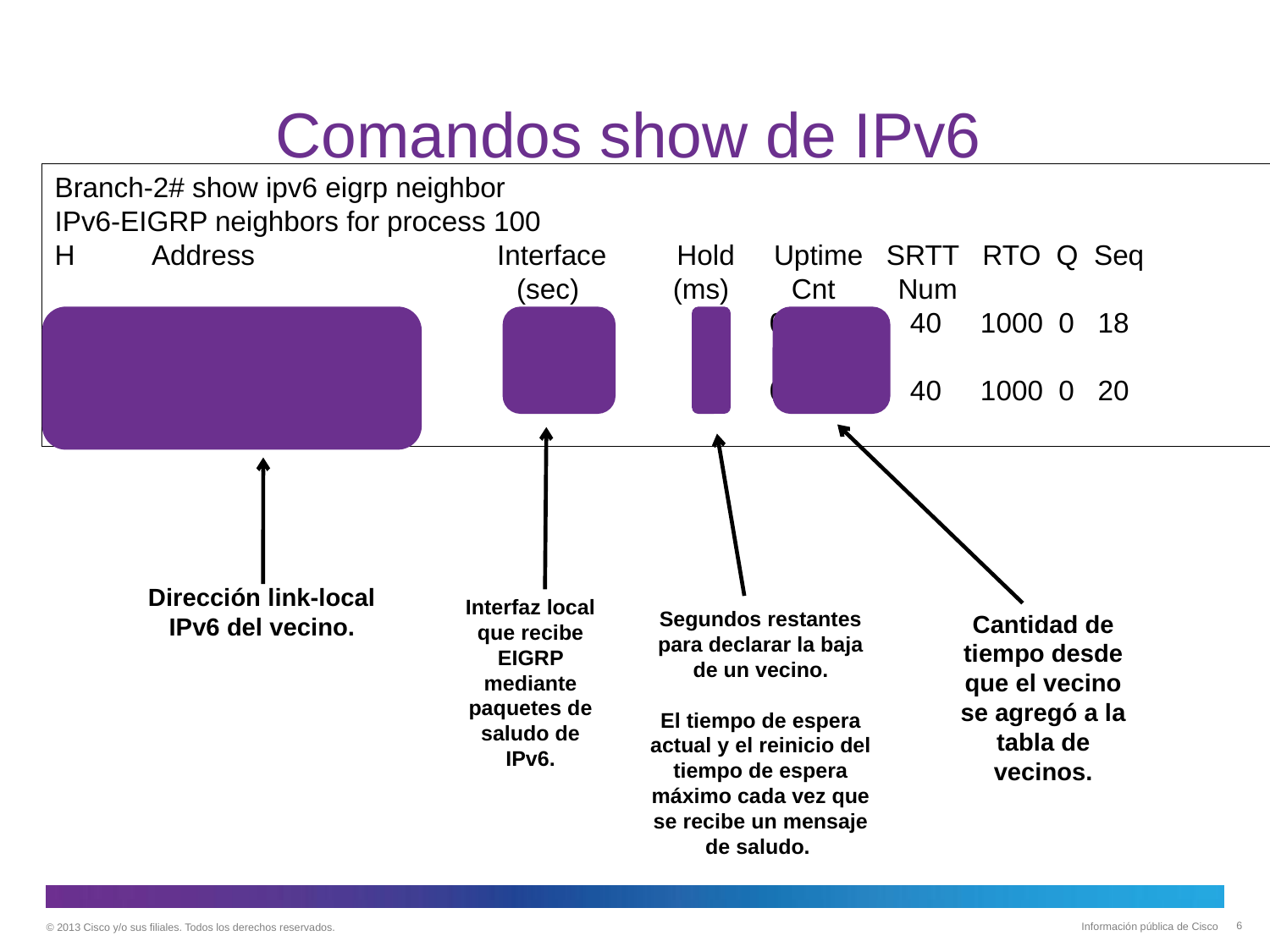

# Comandos show de IPv6
Branch-2# show ipv6 eigrp neighbor
IPv6-EIGRP neighbors for process 100
H          Address                               Interface         Hold     Uptime   SRTT   RTO  Q  Seq
                                                           (sec)            (ms)        Cnt        Num
0   Link-local address:                       Se0/0/0           14      00:01:31    40     1000  0   18
    FE80::1
1   Link-local address:                       Se0/0/1           12      00:01:24    40     1000  0   20
    FE80::3

Dirección link-local IPv6 del vecino.
Interfaz local que recibe EIGRP mediante paquetes de saludo de IPv6.
Segundos restantes para declarar la baja de un vecino.

El tiempo de espera actual y el reinicio del tiempo de espera máximo cada vez que se recibe un mensaje de saludo.
Cantidad de tiempo desde que el vecino se agregó a la tabla de vecinos.